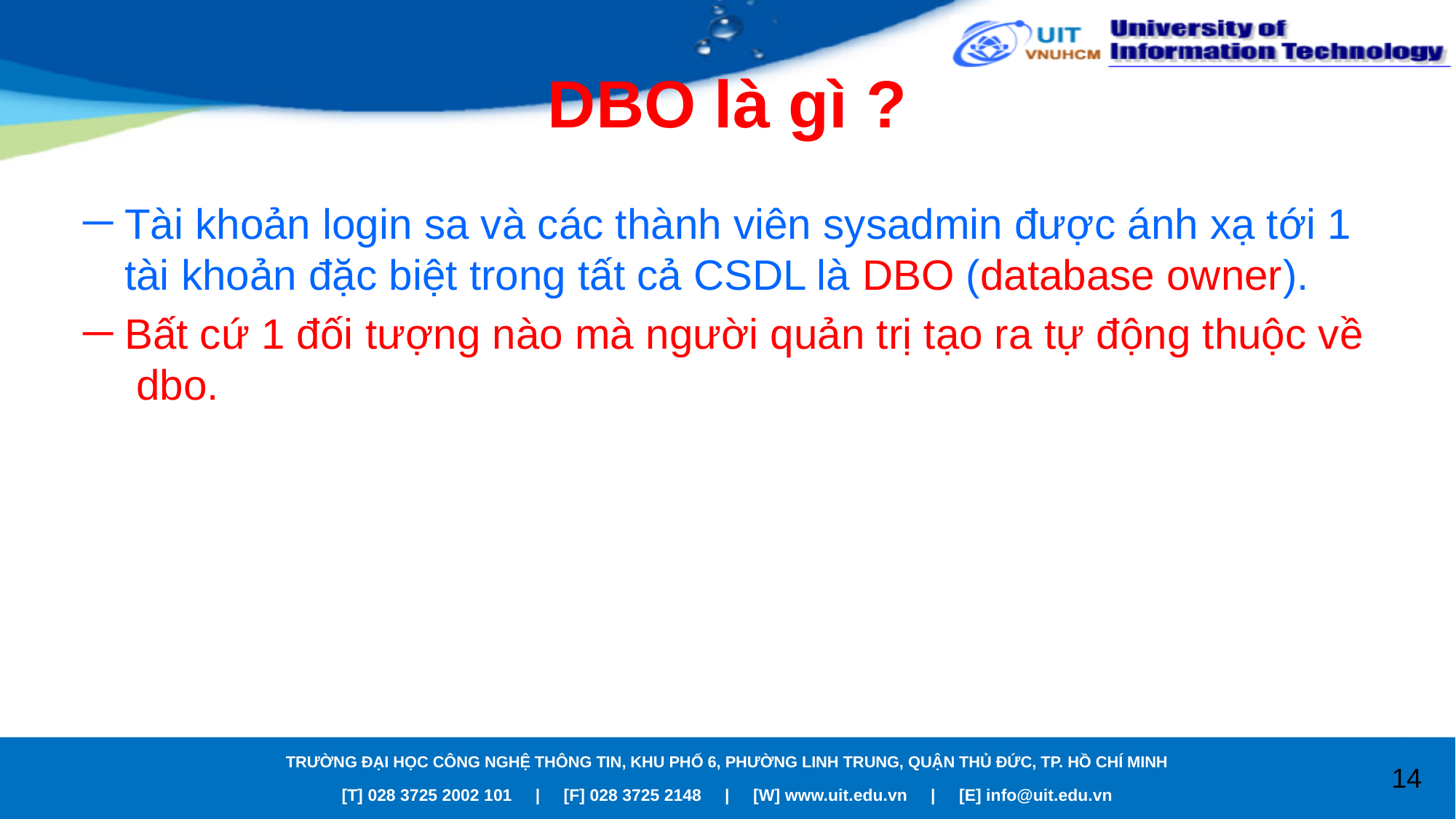

# DBO là gì ?
Tài khoản login sa và các thành viên sysadmin được ánh xạ tới 1 tài khoản đặc biệt trong tất cả CSDL là DBO (database owner).
Bất cứ 1 đối tượng nào mà người quản trị tạo ra tự động thuộc về  dbo.